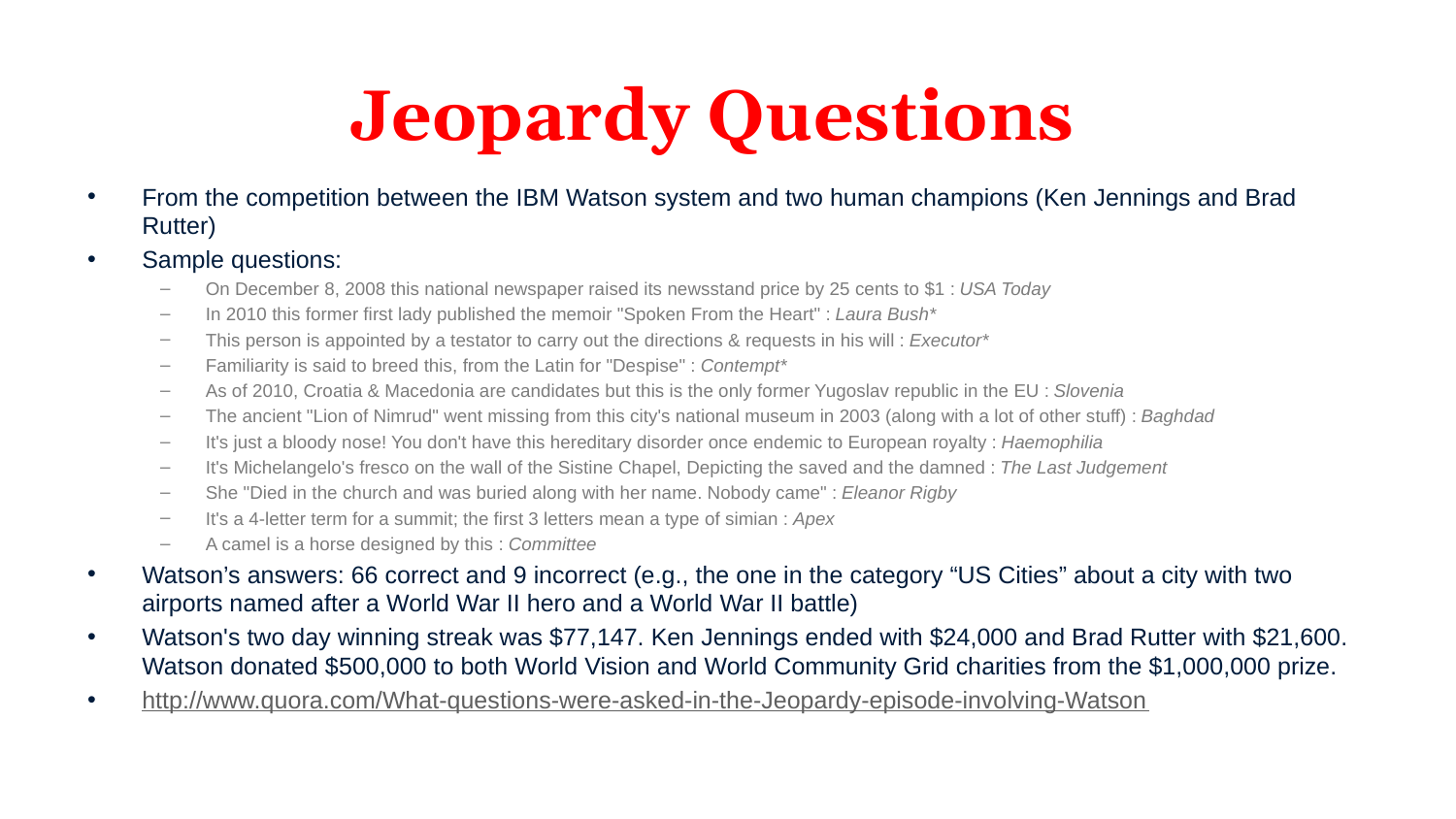

# Jeopardy Questions
From the competition between the IBM Watson system and two human champions (Ken Jennings and Brad Rutter)
Sample questions:
On December 8, 2008 this national newspaper raised its newsstand price by 25 cents to $1 : USA Today
In 2010 this former first lady published the memoir "Spoken From the Heart" : Laura Bush*
This person is appointed by a testator to carry out the directions & requests in his will : Executor*
Familiarity is said to breed this, from the Latin for "Despise" : Contempt*
As of 2010, Croatia & Macedonia are candidates but this is the only former Yugoslav republic in the EU : Slovenia
The ancient "Lion of Nimrud" went missing from this city's national museum in 2003 (along with a lot of other stuff) : Baghdad
It's just a bloody nose! You don't have this hereditary disorder once endemic to European royalty : Haemophilia
It's Michelangelo's fresco on the wall of the Sistine Chapel, Depicting the saved and the damned : The Last Judgement
She "Died in the church and was buried along with her name. Nobody came" : Eleanor Rigby
It's a 4-letter term for a summit; the first 3 letters mean a type of simian : Apex
A camel is a horse designed by this : Committee
Watson’s answers: 66 correct and 9 incorrect (e.g., the one in the category “US Cities” about a city with two airports named after a World War II hero and a World War II battle)
Watson's two day winning streak was $77,147. Ken Jennings ended with $24,000 and Brad Rutter with $21,600. Watson donated $500,000 to both World Vision and World Community Grid charities from the $1,000,000 prize.
http://www.quora.com/What-questions-were-asked-in-the-Jeopardy-episode-involving-Watson